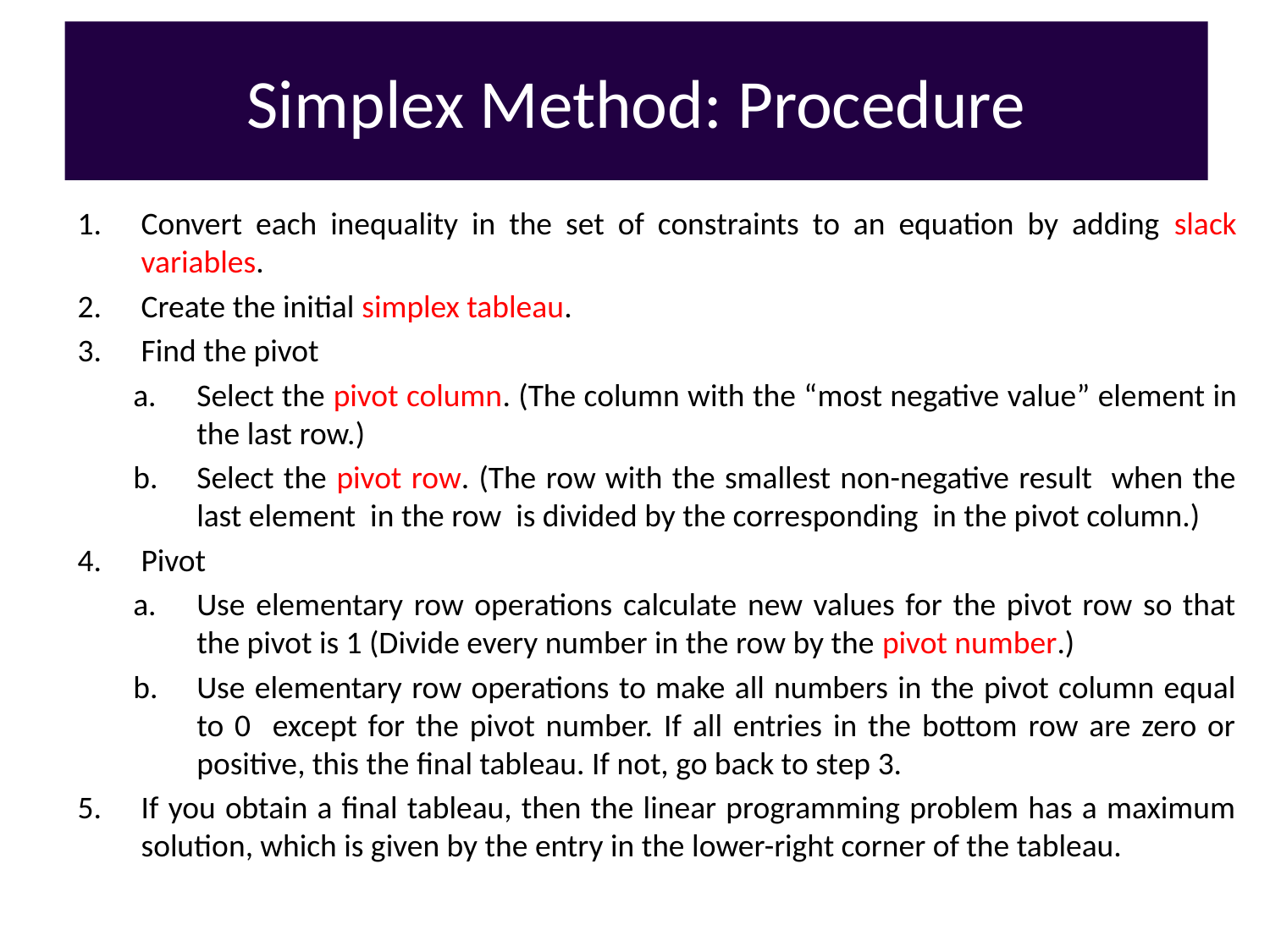

Simplex Method: Procedure
Convert each inequality in the set of constraints to an equation by adding slack variables.
Create the initial simplex tableau.
Find the pivot
Select the pivot column. (The column with the “most negative value” element in the last row.)
Select the pivot row. (The row with the smallest non-negative result  when the last element  in the row  is divided by the corresponding  in the pivot column.)
Pivot
Use elementary row operations calculate new values for the pivot row so that the pivot is 1 (Divide every number in the row by the pivot number.)
Use elementary row operations to make all numbers in the pivot column equal to 0  except for the pivot number. If all entries in the bottom row are zero or positive, this the final tableau. If not, go back to step 3.
If you obtain a final tableau, then the linear programming problem has a maximum solution, which is given by the entry in the lower-right corner of the tableau.